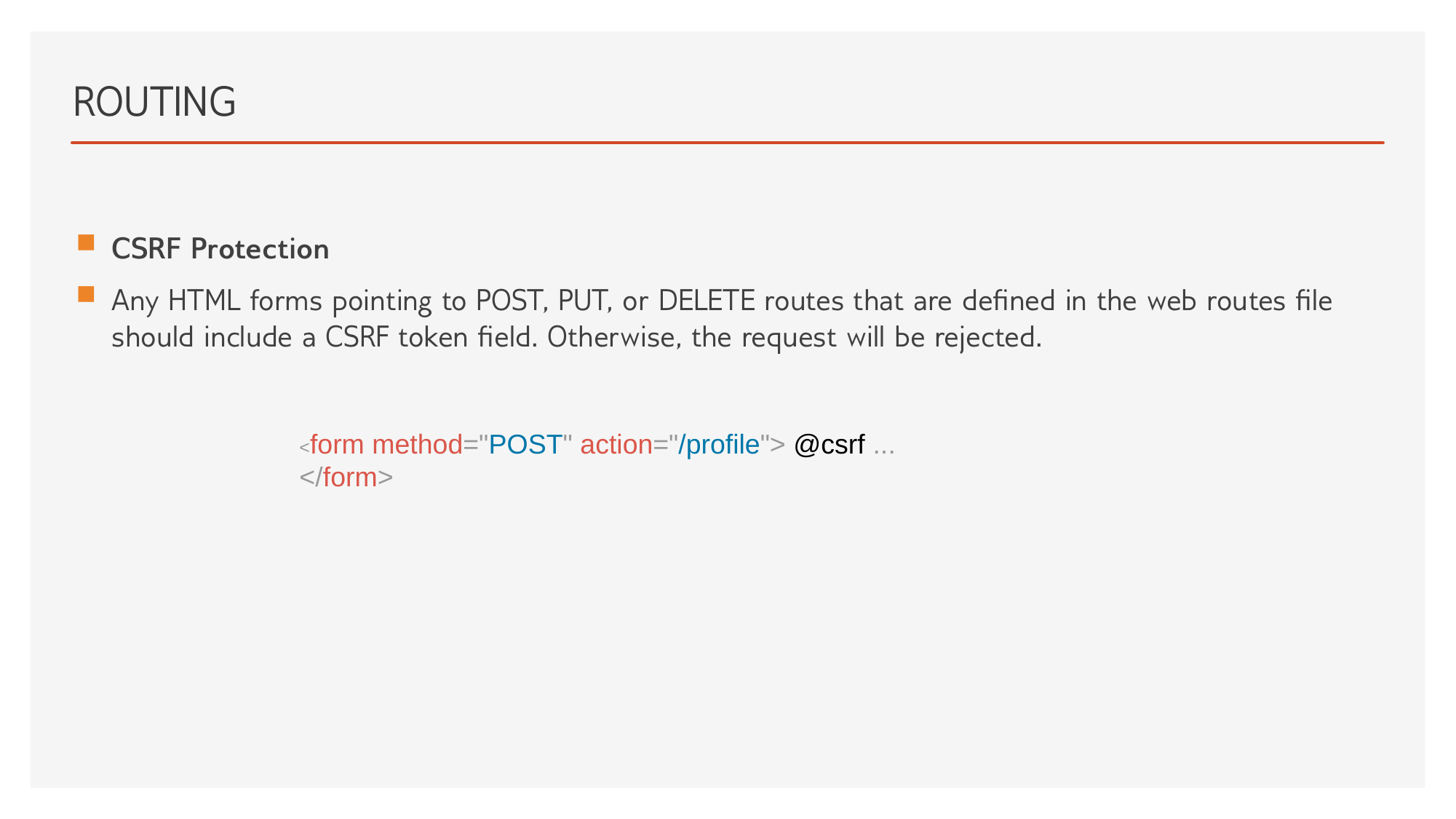

# Routing
CSRF Protection
Any HTML forms pointing to POST, PUT, or DELETE routes that are defined in the web routes file should include a CSRF token field. Otherwise, the request will be rejected.
<form method="POST" action="/profile"> @csrf ...
</form>